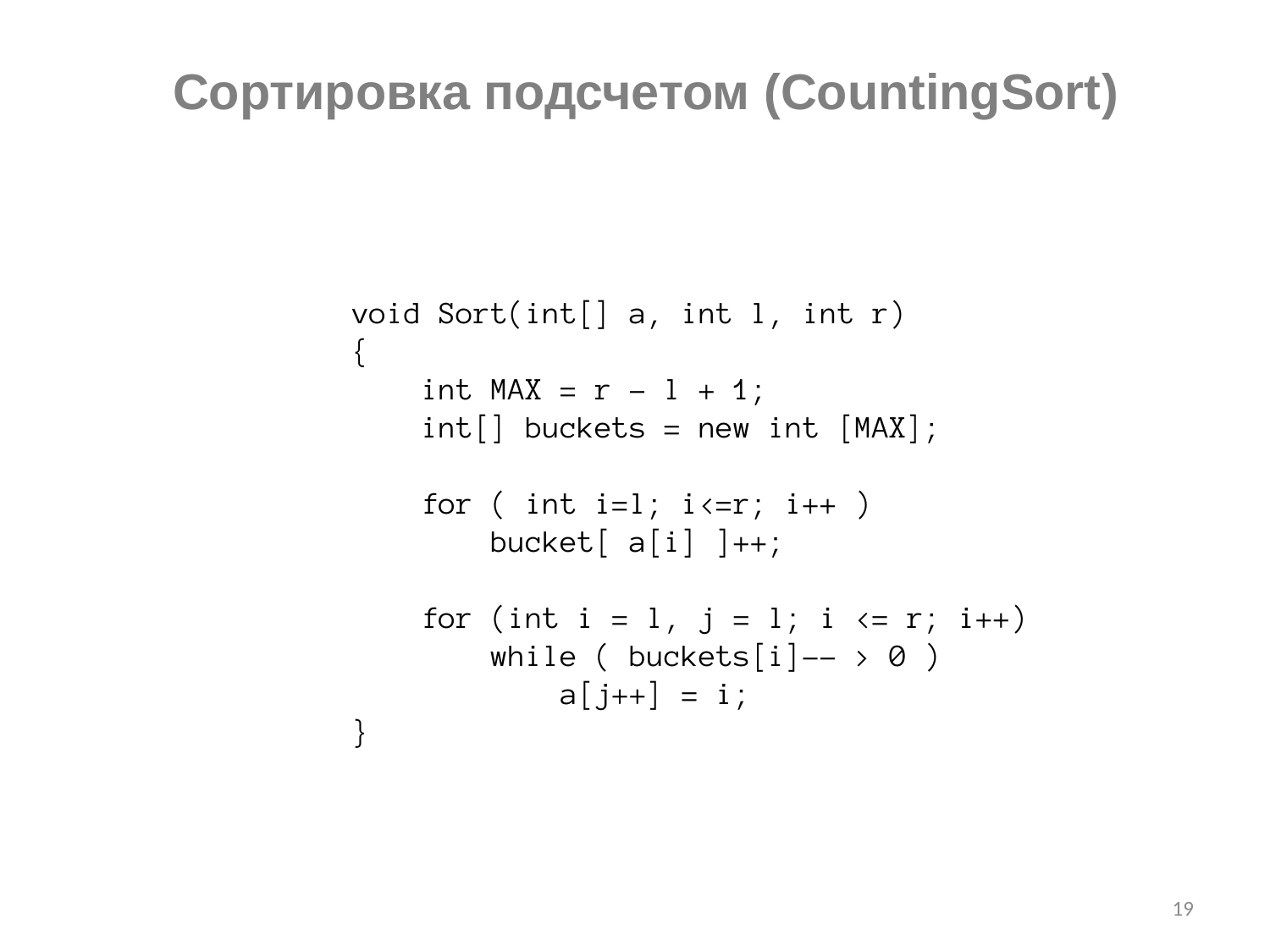

Сортировка подсчетом (CountingSort)
        void Sort(int[] a, int l, int r)
        {
            int MAX = r - l + 1;
            int[] buckets = new int [MAX];

            for ( int i=l; i<=r; i++ )
                bucket[ a[i] ]++;

            for (int i = l, j = l; i <= r; i++)
                while ( buckets[i]-- > 0 )
                    a[j++] = i;
        }
19